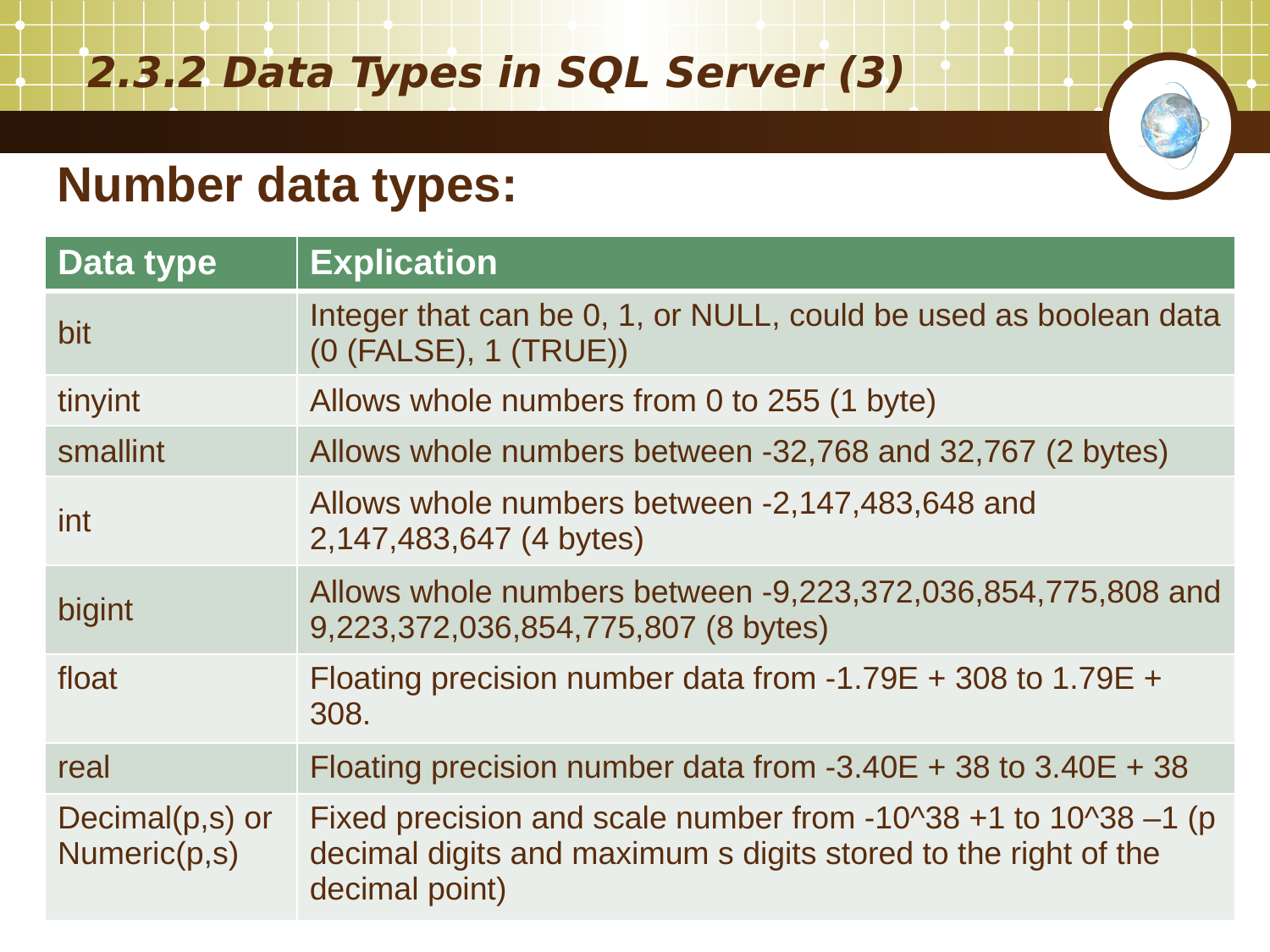

# 2.3.2 Data Types in SQL Server (3)
Number data types:
| Data type | Explication |
| --- | --- |
| bit | Integer that can be 0, 1, or NULL, could be used as boolean data (0 (FALSE), 1 (TRUE)) |
| tinyint | Allows whole numbers from 0 to 255 (1 byte) |
| smallint | Allows whole numbers between -32,768 and 32,767 (2 bytes) |
| int | Allows whole numbers between -2,147,483,648 and 2,147,483,647 (4 bytes) |
| bigint | Allows whole numbers between -9,223,372,036,854,775,808 and 9,223,372,036,854,775,807 (8 bytes) |
| float | Floating precision number data from -1.79E + 308 to 1.79E + 308. |
| real | Floating precision number data from -3.40E + 38 to 3.40E + 38 |
| Decimal(p,s) or Numeric(p,s) | Fixed precision and scale number from -10^38 +1 to 10^38 –1 (p decimal digits and maximum s digits stored to the right of the decimal point) |